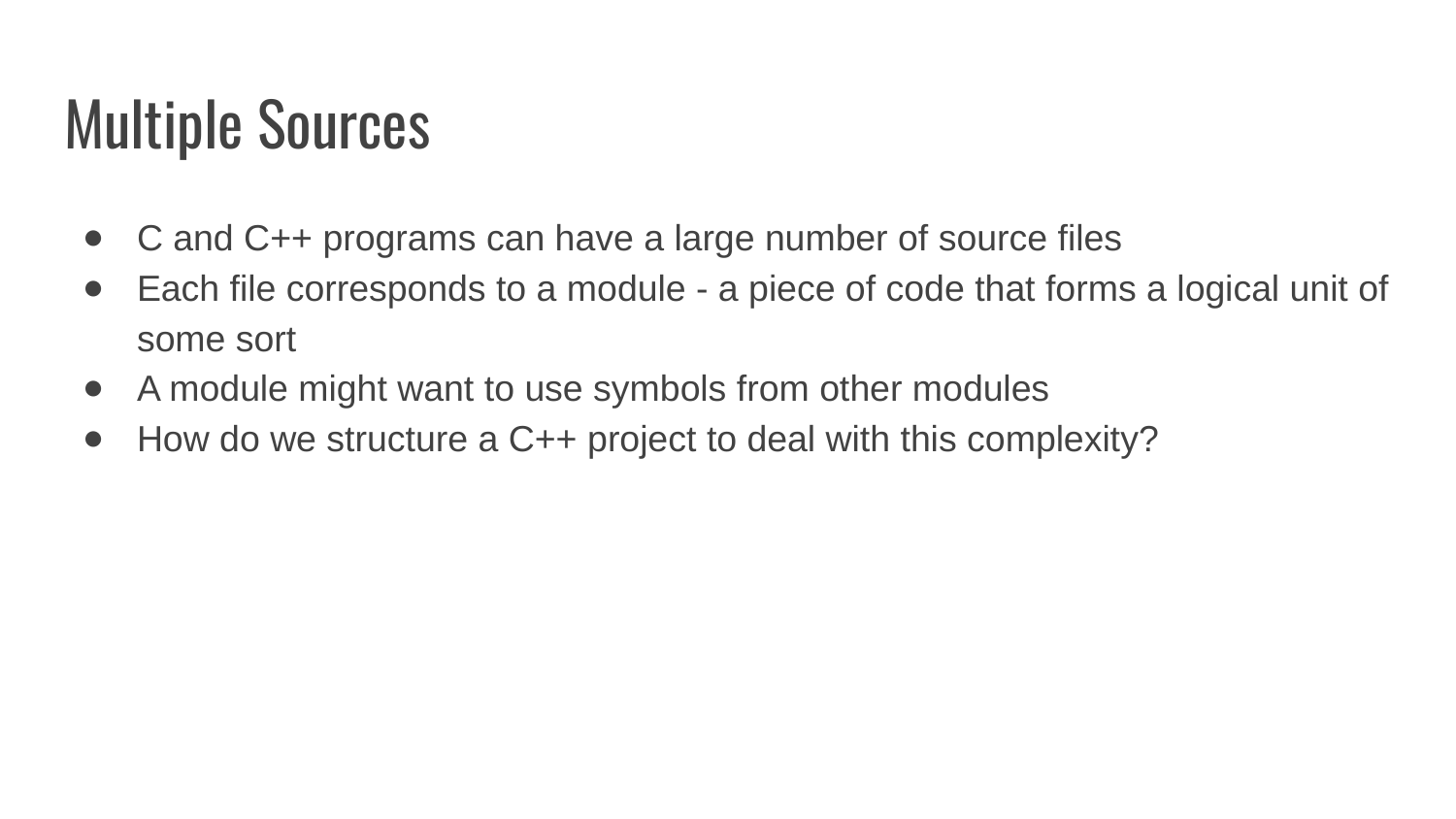

# Multiple Sources
C and C++ programs can have a large number of source files
Each file corresponds to a module - a piece of code that forms a logical unit of some sort
A module might want to use symbols from other modules
How do we structure a C++ project to deal with this complexity?